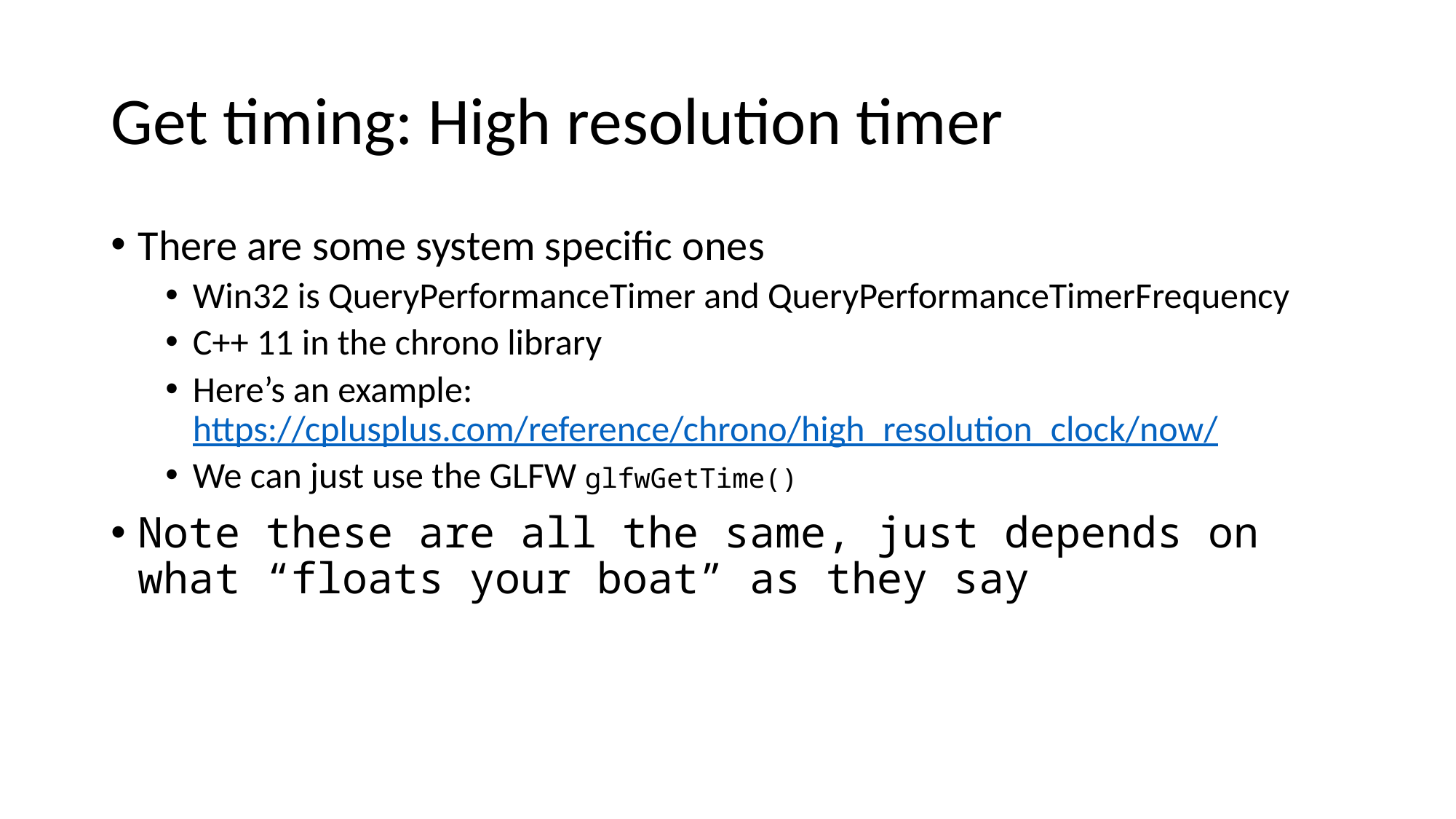

# Get timing: High resolution timer
There are some system specific ones
Win32 is QueryPerformanceTimer and QueryPerformanceTimerFrequency
C++ 11 in the chrono library
Here’s an example: https://cplusplus.com/reference/chrono/high_resolution_clock/now/
We can just use the GLFW glfwGetTime()
Note these are all the same, just depends on what “floats your boat” as they say